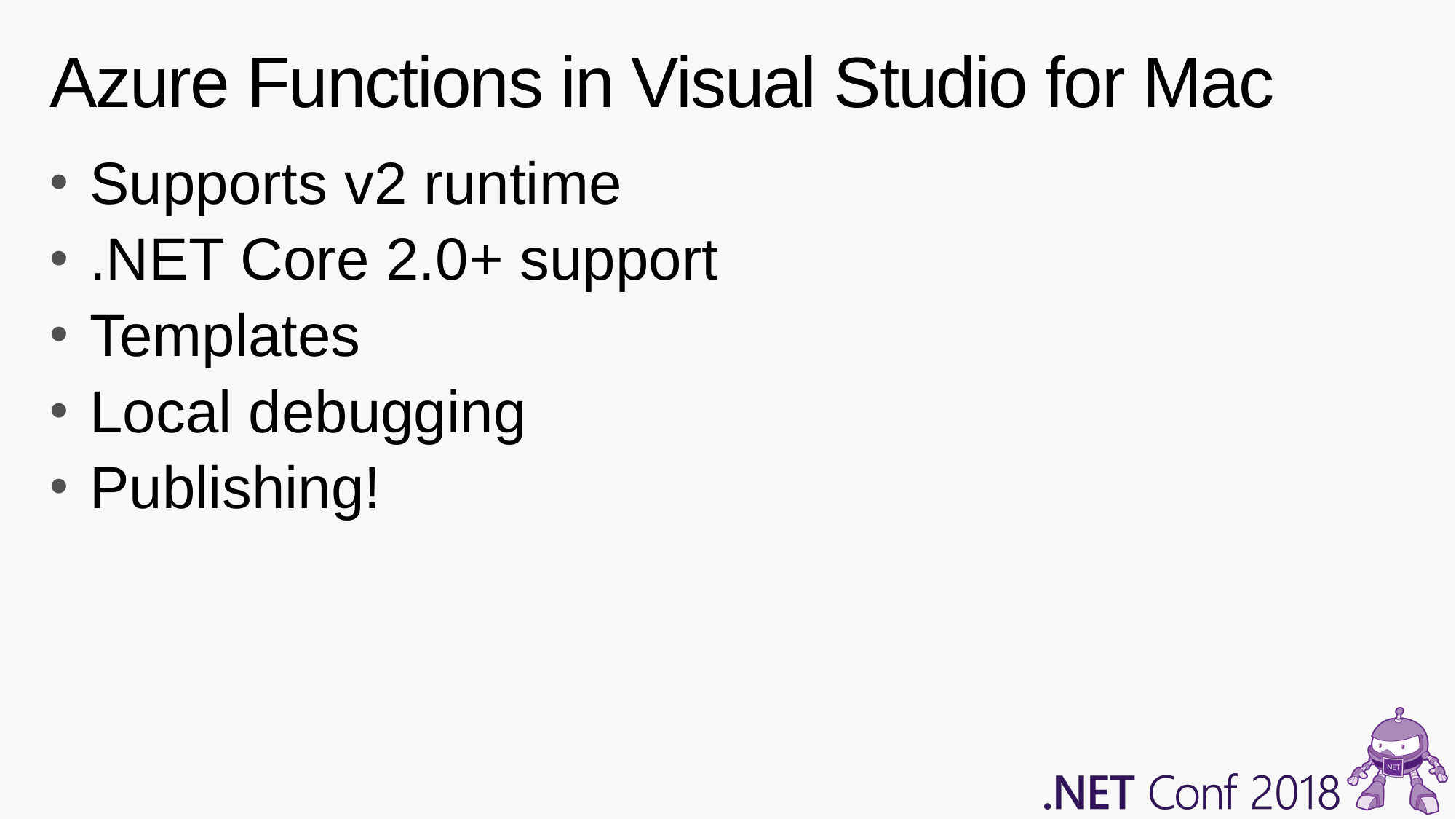

# Azure Functions in Visual Studio for Mac
Supports v2 runtime
.NET Core 2.0+ support
Templates
Local debugging
Publishing!